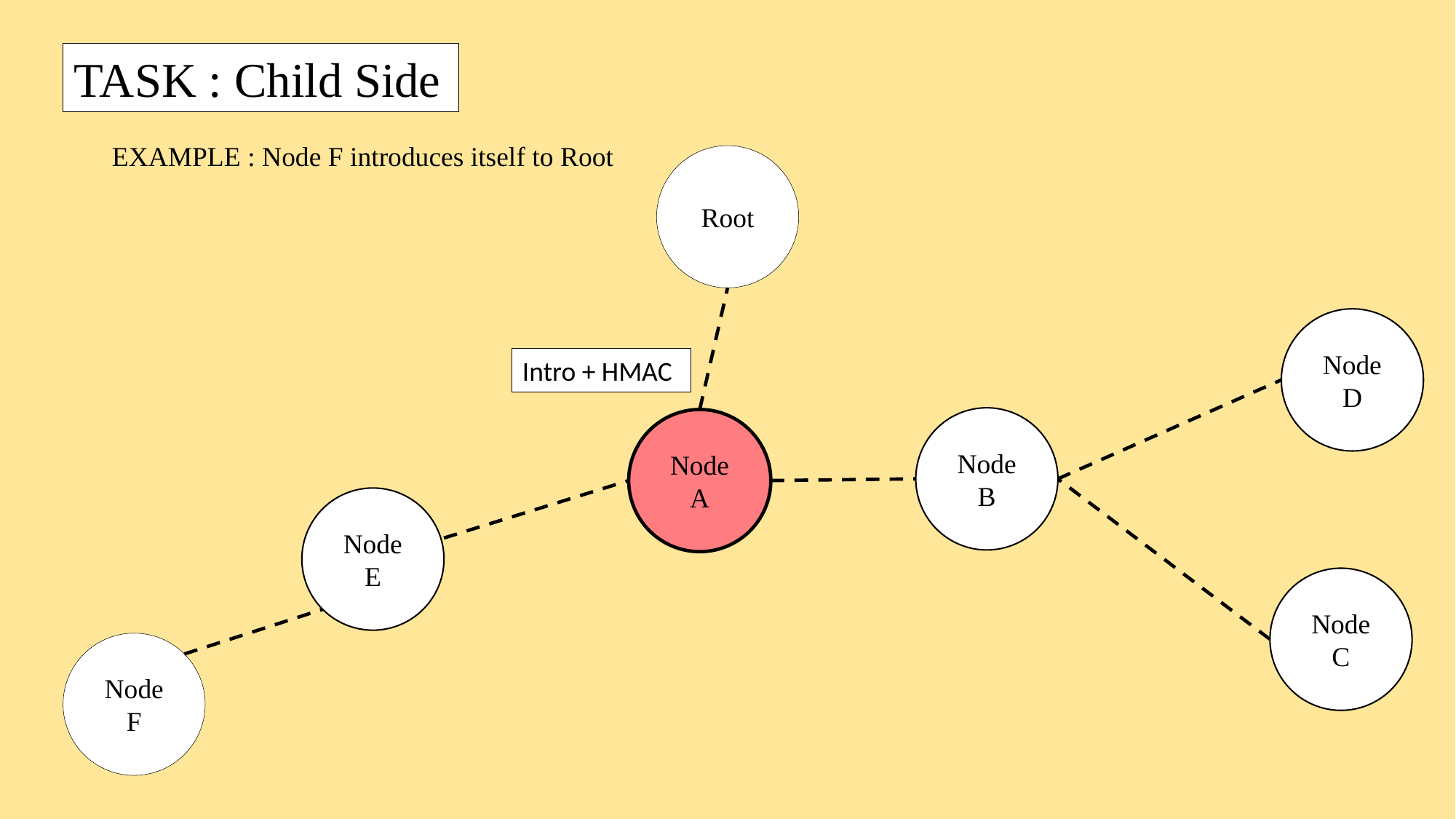

TASK : Child Side
EXAMPLE : Node F introduces itself to Root
Root
Node D
Intro + HMAC
Node B
Node A
Node E
Node C
Node F